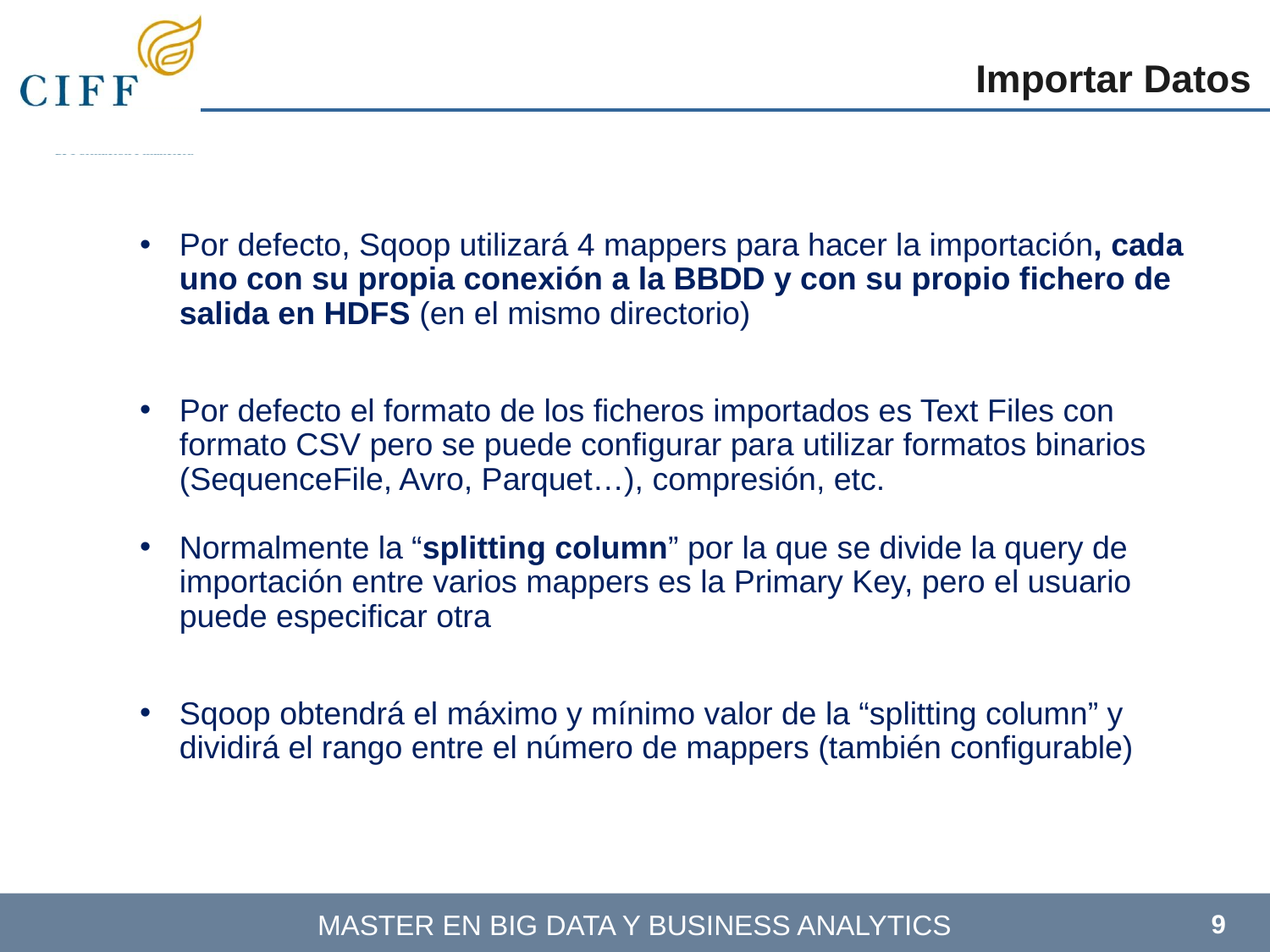

Importar Datos
Por defecto, Sqoop utilizará 4 mappers para hacer la importación, cada uno con su propia conexión a la BBDD y con su propio fichero de salida en HDFS (en el mismo directorio)

Por defecto el formato de los ficheros importados es Text Files con formato CSV pero se puede configurar para utilizar formatos binarios (SequenceFile, Avro, Parquet…), compresión, etc.

Normalmente la “splitting column” por la que se divide la query de importación entre varios mappers es la Primary Key, pero el usuario puede especificar otra

Sqoop obtendrá el máximo y mínimo valor de la “splitting column” y dividirá el rango entre el número de mappers (también configurable)

9